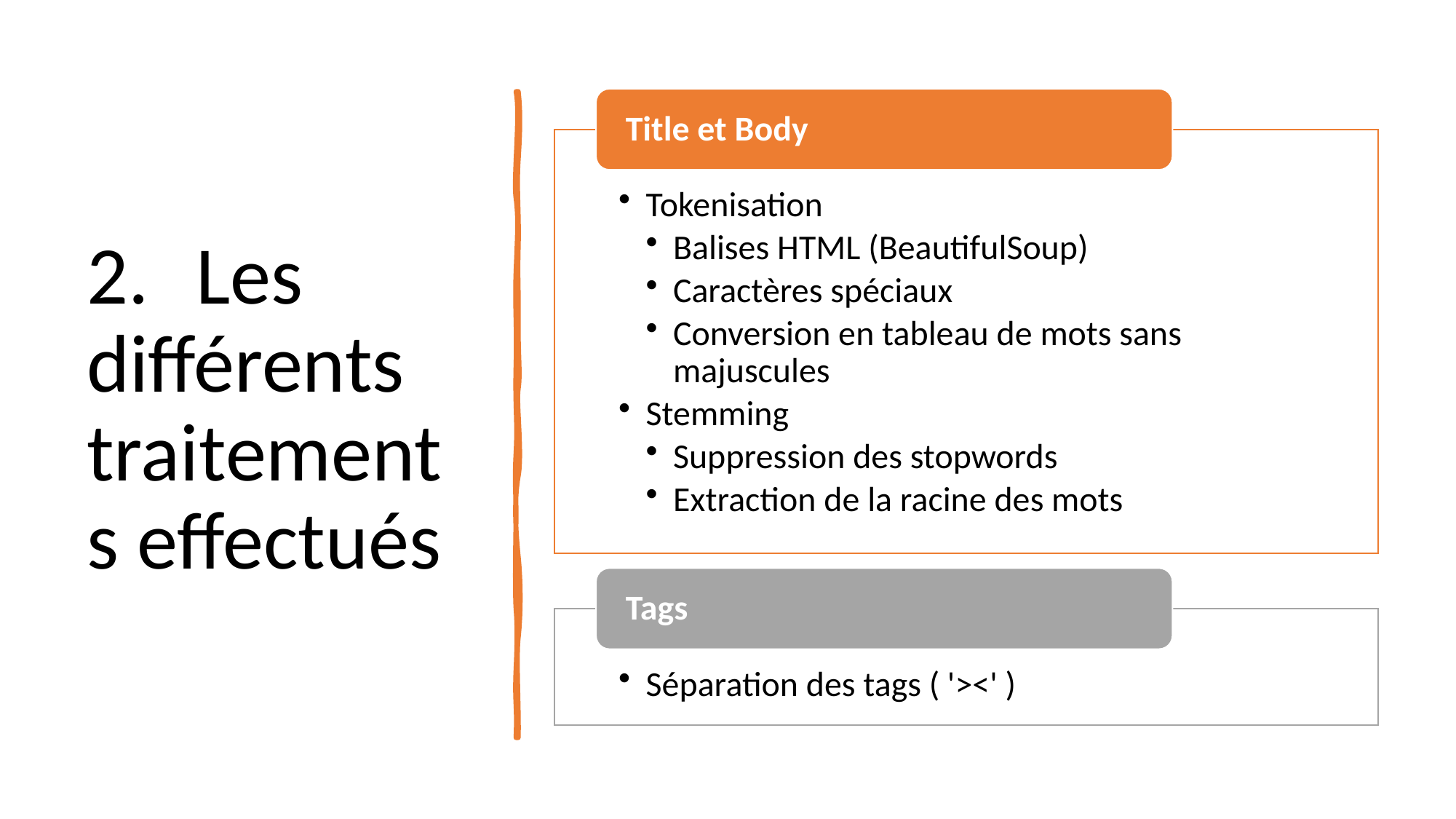

Tokenisation
Balises HTML (BeautifulSoup)
Caractères spéciaux
Conversion en tableau de mots sans majuscules
Stemming
Suppression des stopwords
Extraction de la racine des mots
Title et Body
Séparation des tags ( '><' )
Tags
# 2.	Les différents traitements effectués